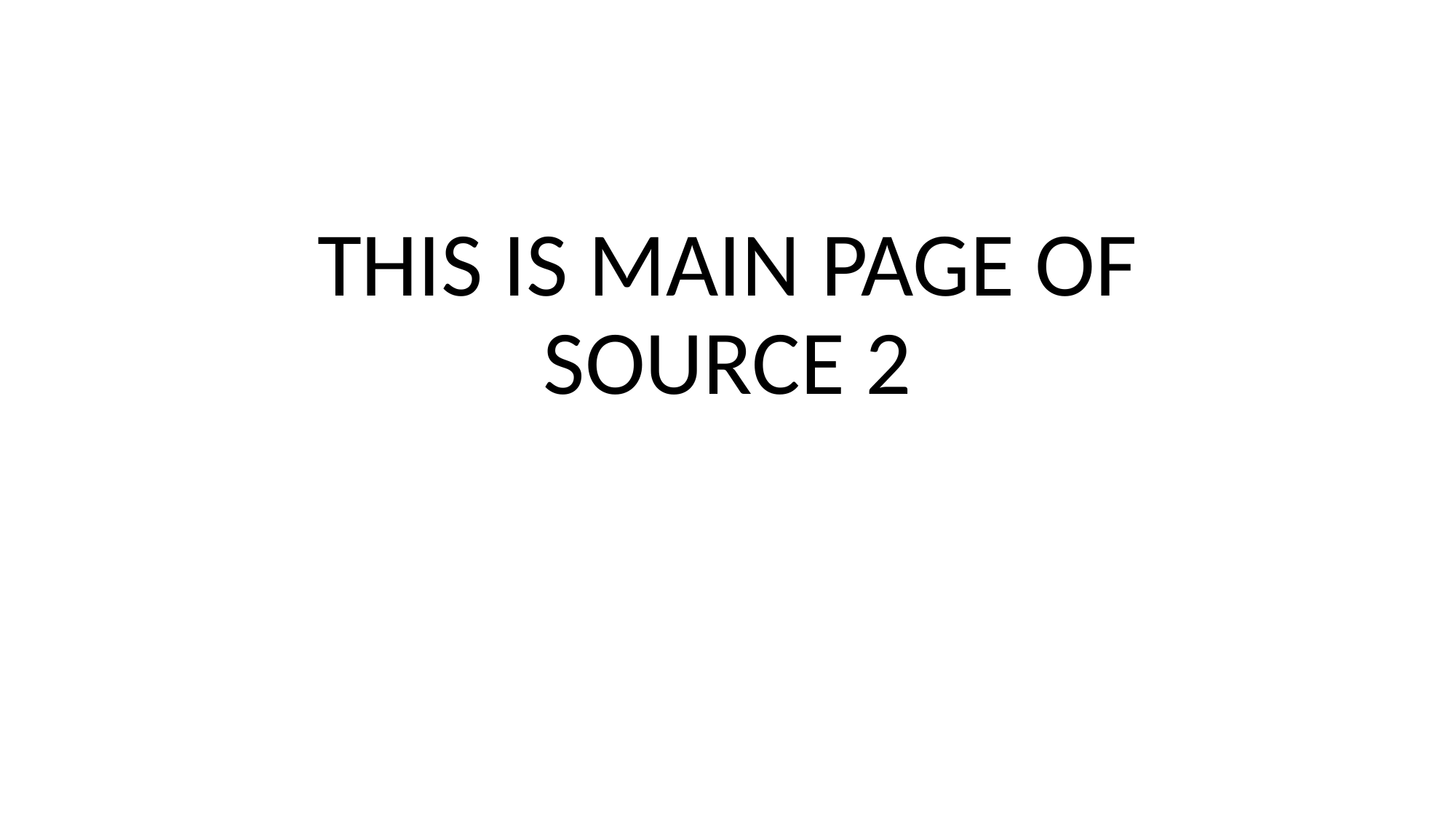

# THIS IS MAIN PAGE OF SOURCE 2